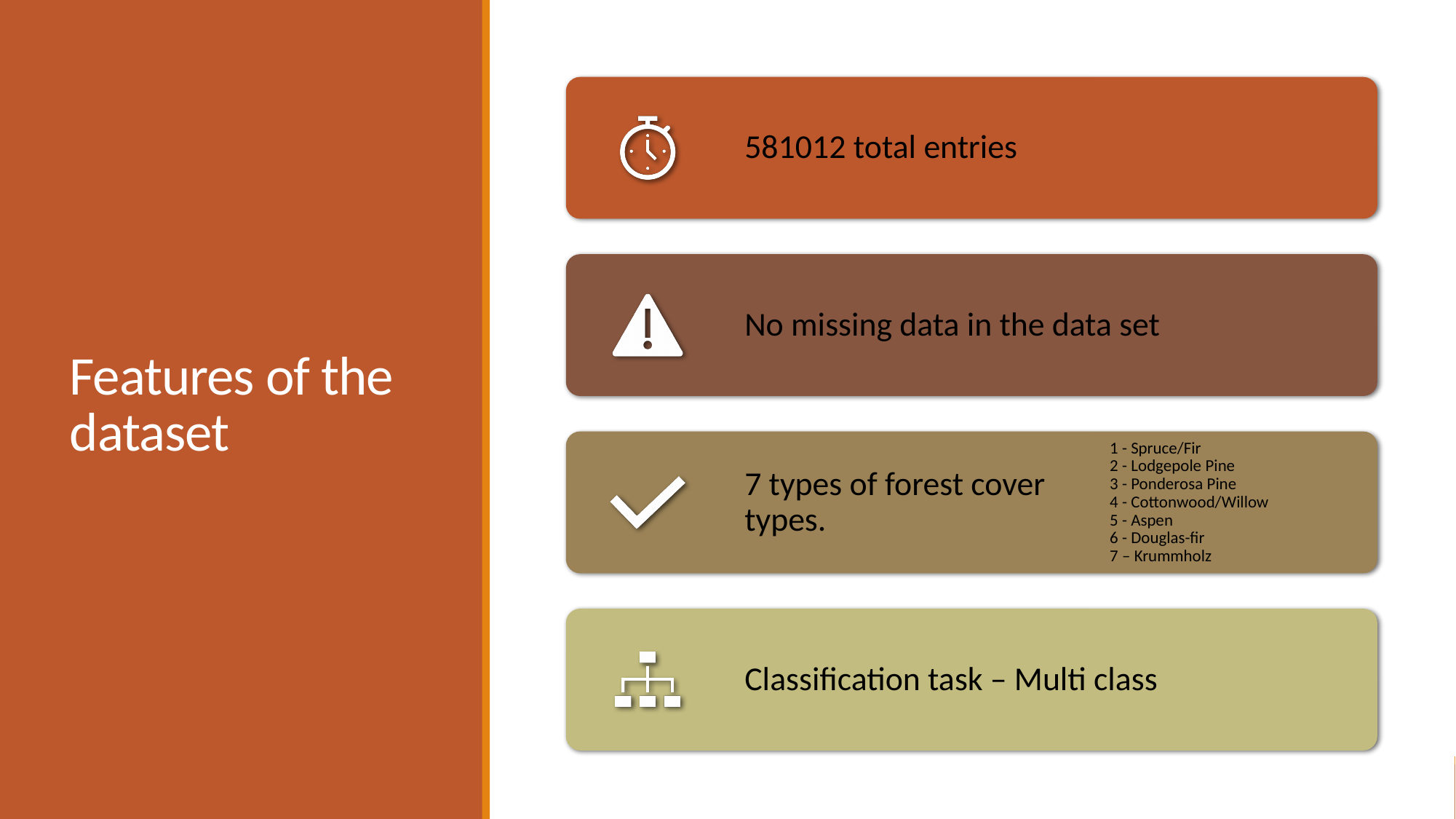

# Features of the dataset
581012 total entries
No missing data in the data set
7 types of forest cover types.
1 - Spruce/Fir
2 - Lodgepole Pine
3 - Ponderosa Pine
4 - Cottonwood/Willow
5 - Aspen
6 - Douglas-fir
7 – Krummholz
Classification task – Multi class